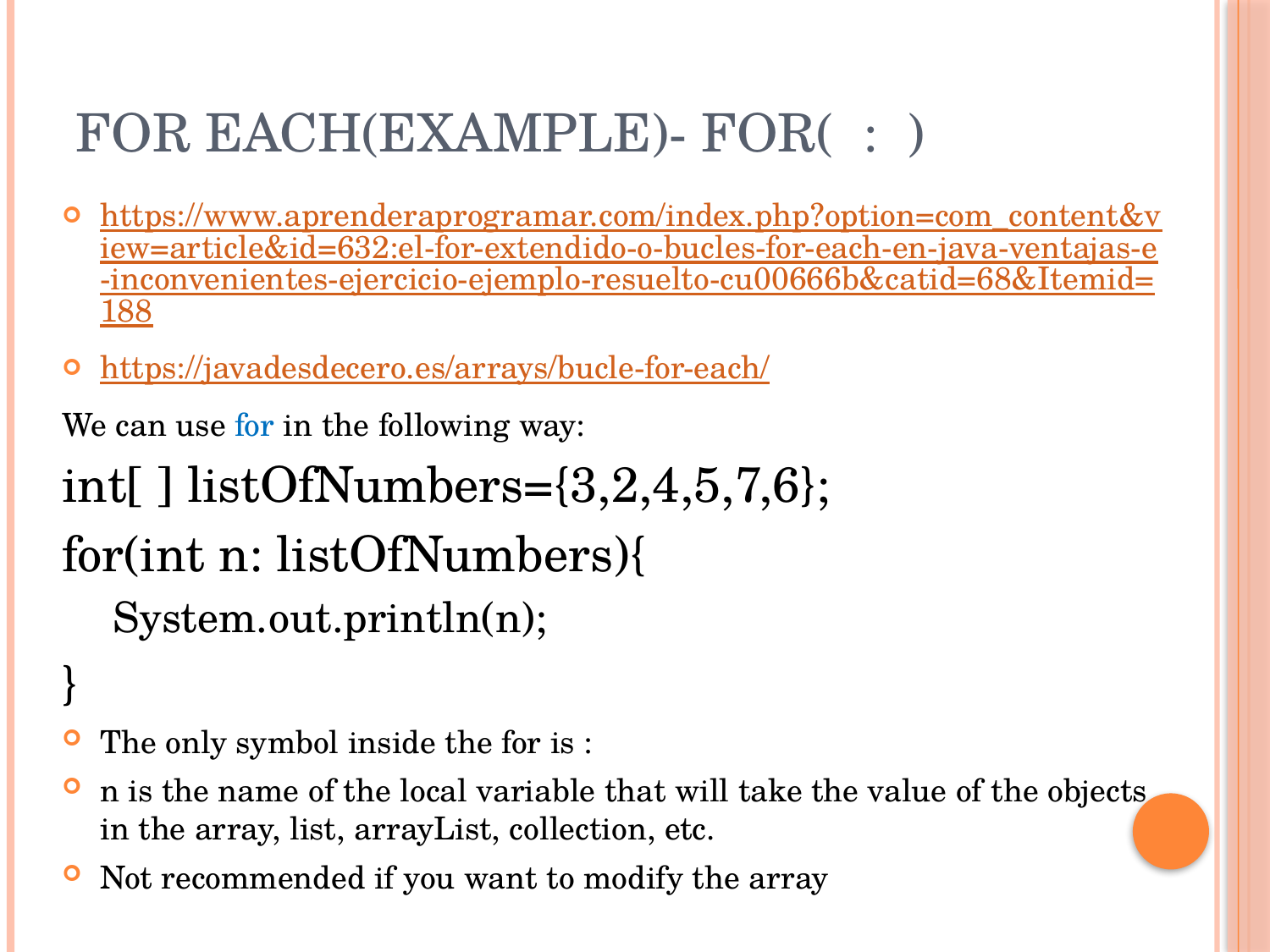

# for each(Example)- for(  :  )
https://www.aprenderaprogramar.com/index.php?option=com_content&view=article&id=632:el-for-extendido-o-bucles-for-each-en-java-ventajas-e-inconvenientes-ejercicio-ejemplo-resuelto-cu00666b&catid=68&Itemid=188
https://javadesdecero.es/arrays/bucle-for-each/
We can use for in the following way:
int[ ] listOfNumbers={3,2,4,5,7,6};
for(int n: listOfNumbers){
System.out.println(n);
}
The only symbol inside the for is :
n is the name of the local variable that will take the value of the objects in the array, list, arrayList, collection, etc.
Not recommended if you want to modify the array